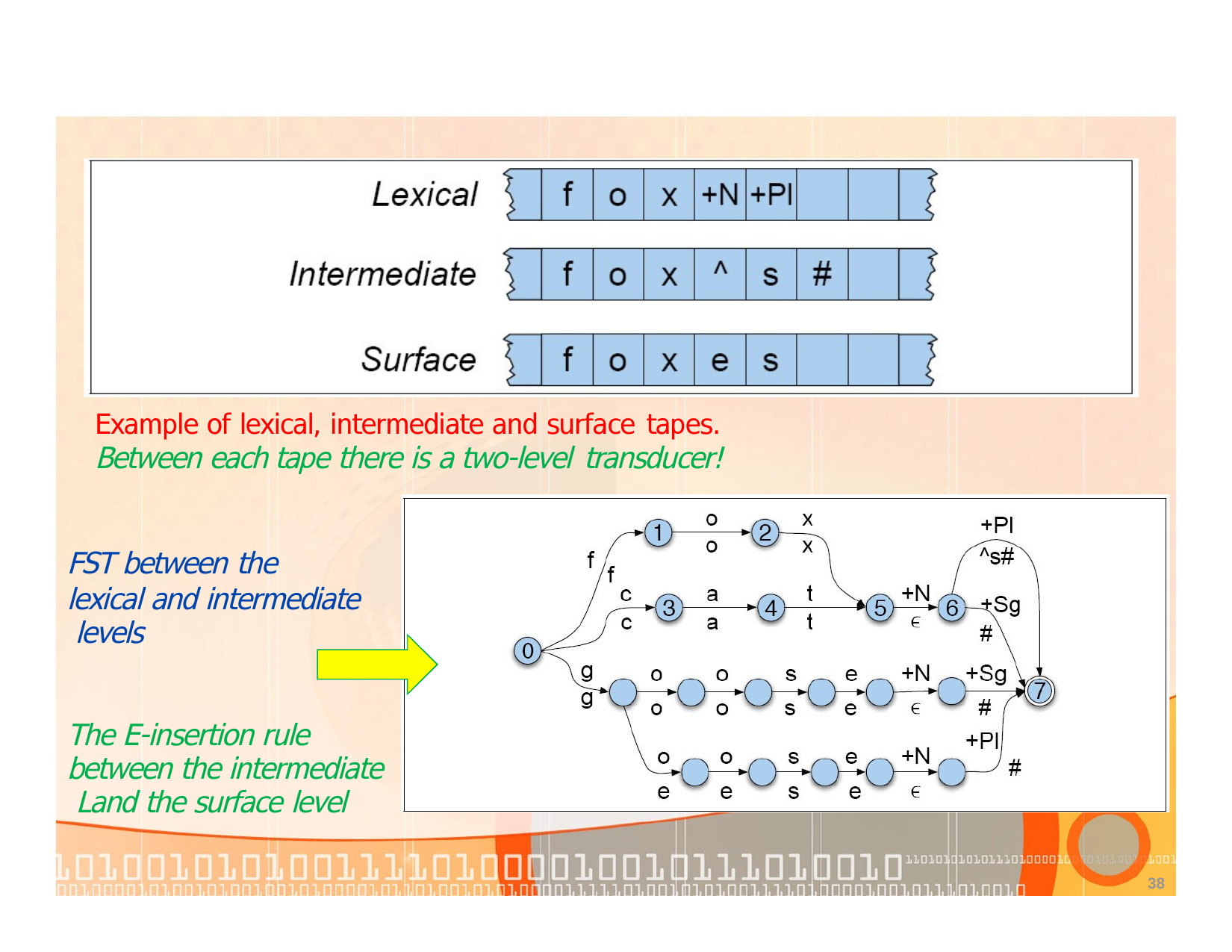

Example of lexical, intermediate and surface tapes.
Between each tape there is a two-level transducer!

FST between the
lexical and intermediate  levels

The E-insertion rule  between the intermediate  Land the surface level

38